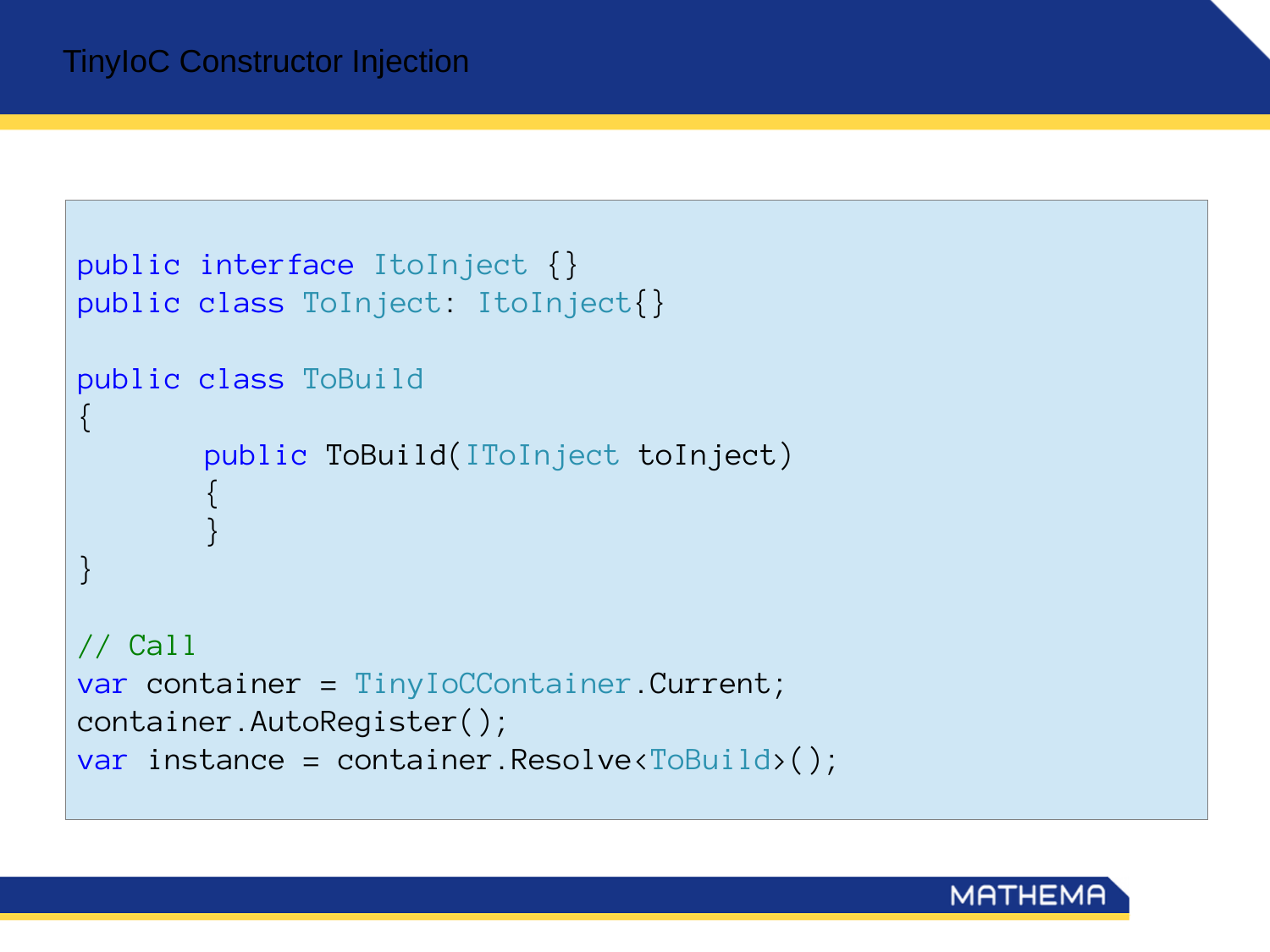

TinyIoC Constructor Injection
public interface ItoInject {}
public class ToInject: ItoInject{}

public class ToBuild
{
	public ToBuild(IToInject toInject)
	{
	}
}

// Call
var container = TinyIoCContainer.Current;
container.AutoRegister();
var instance = container.Resolve<ToBuild>();